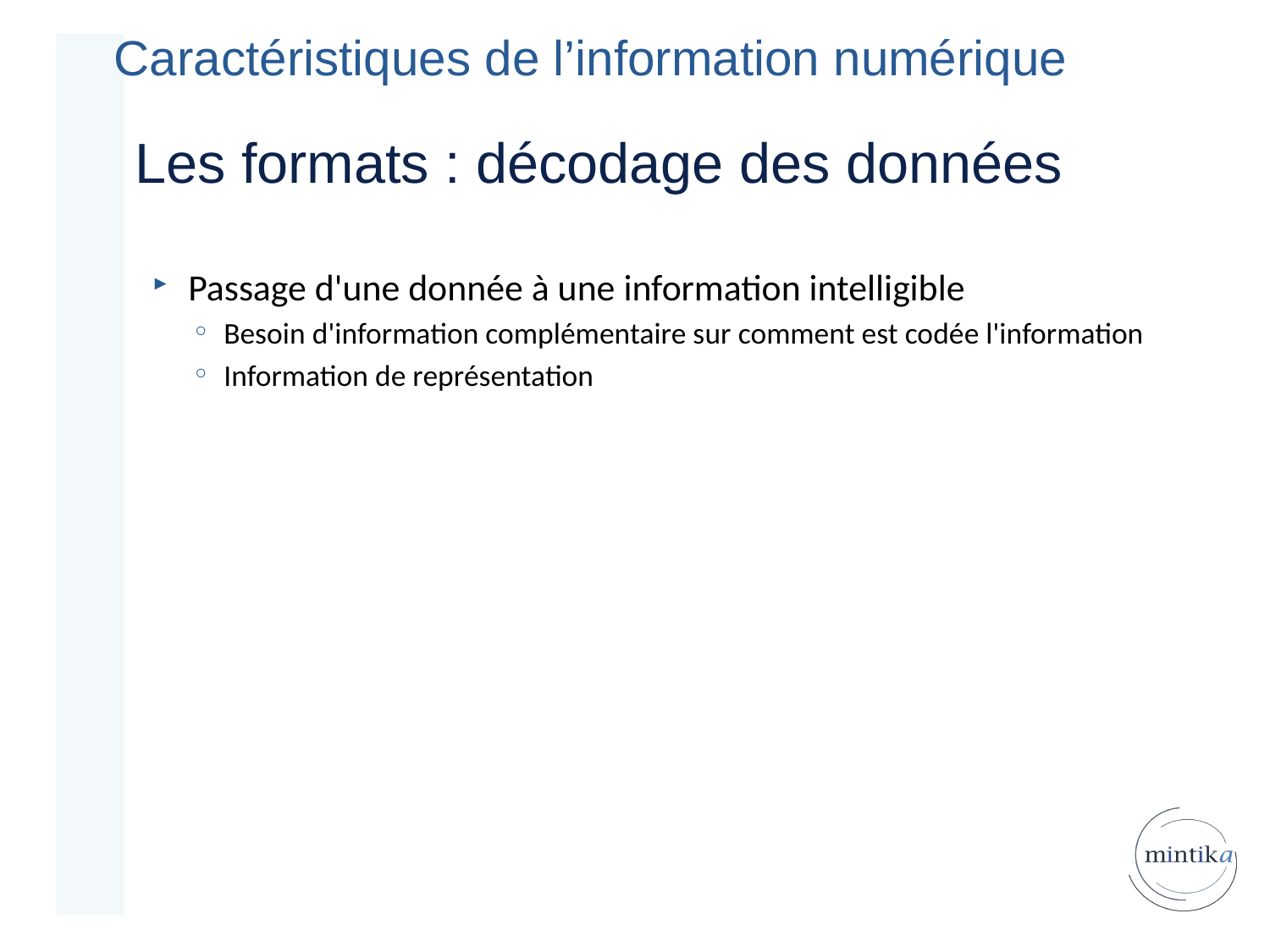

Caractéristiques de l’information numérique
Les formats : décodage des données
Passage d'une donnée à une information intelligible
Besoin d'information complémentaire sur comment est codée l'information
Information de représentation